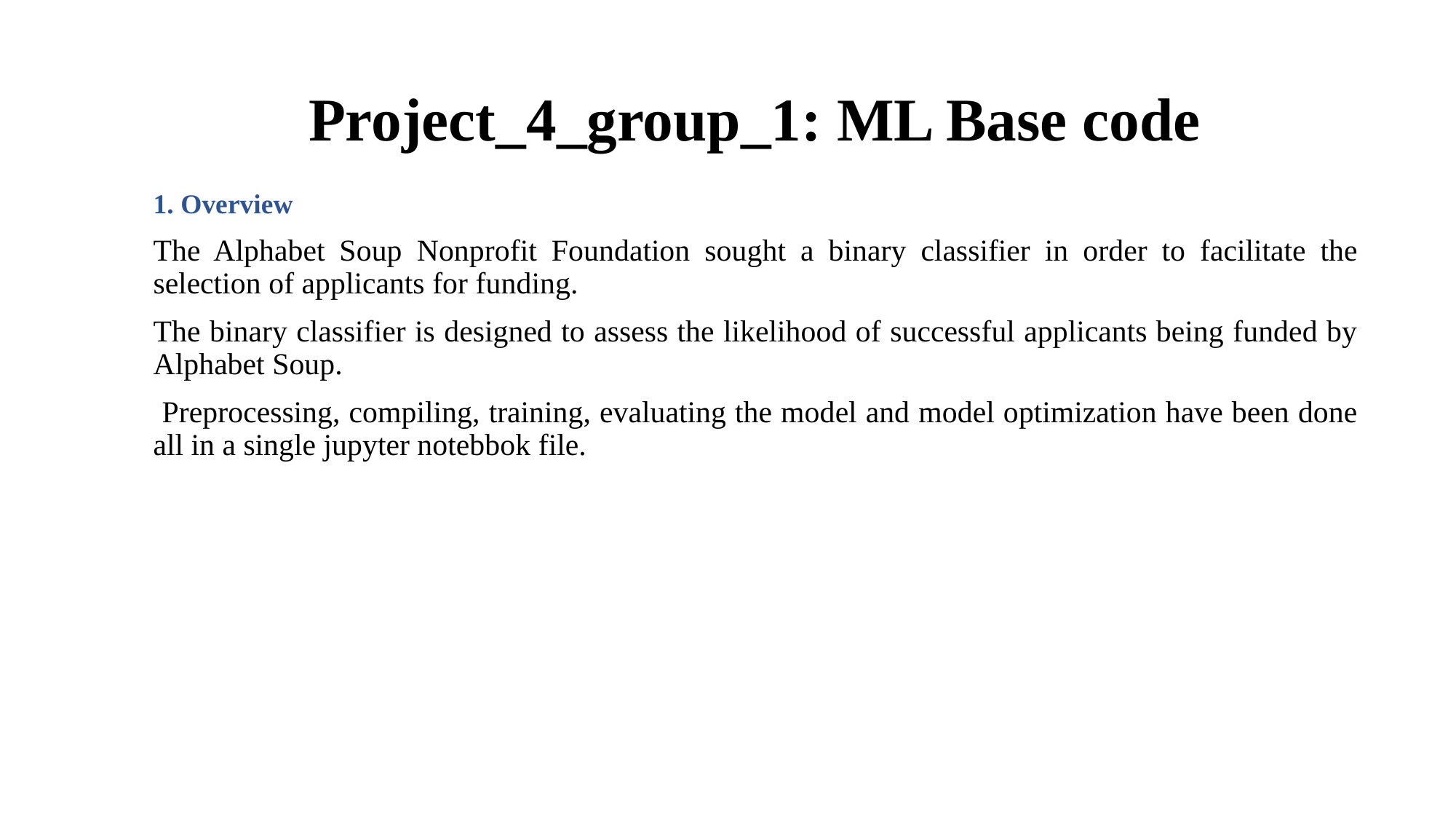

# Project_4_group_1: ML Base code
1. Overview
The Alphabet Soup Nonprofit Foundation sought a binary classifier in order to facilitate the selection of applicants for funding.
The binary classifier is designed to assess the likelihood of successful applicants being funded by Alphabet Soup.
 Preprocessing, compiling, training, evaluating the model and model optimization have been done all in a single jupyter notebbok file.